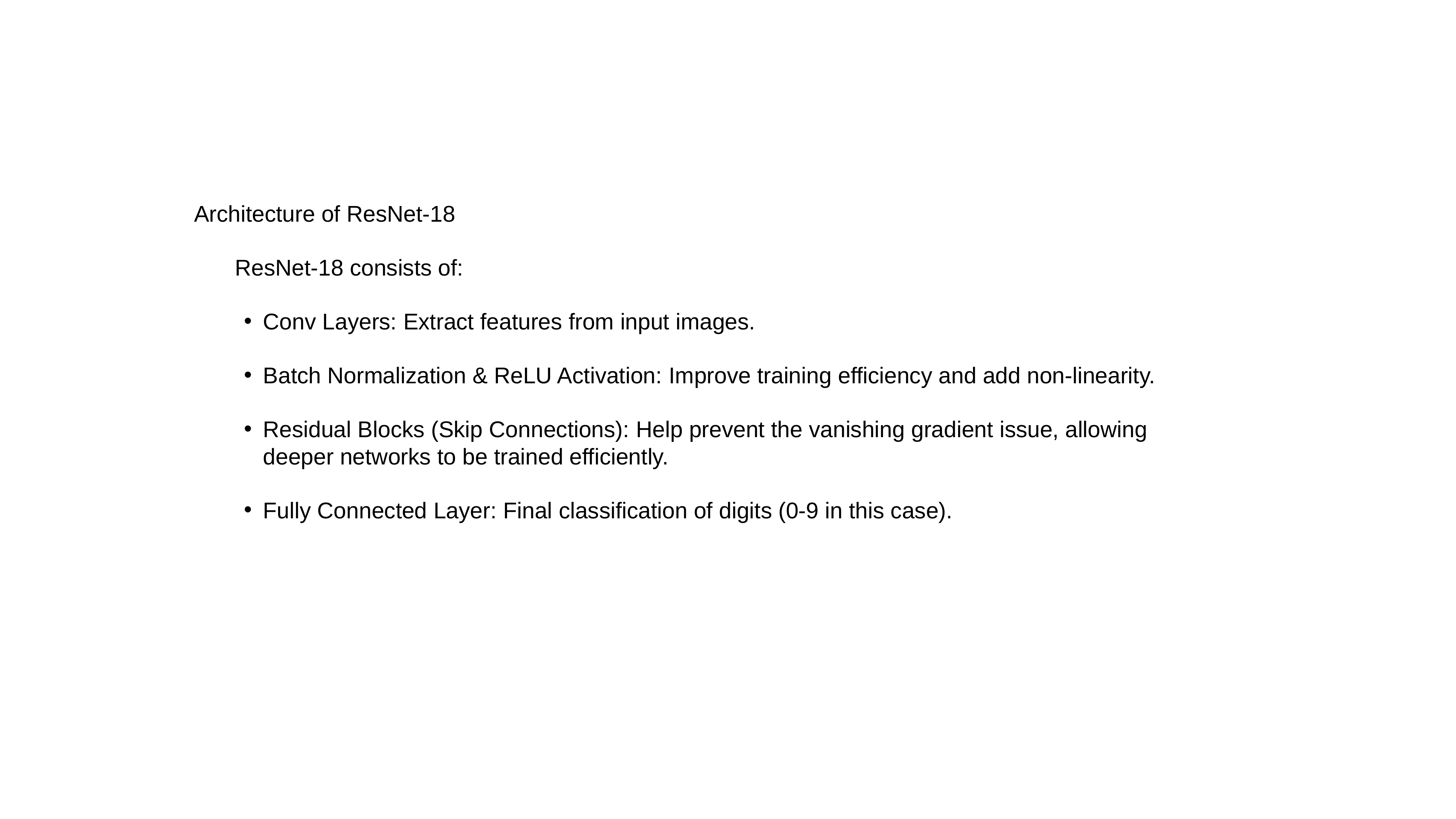

Architecture of ResNet-18
ResNet-18 consists of:
Conv Layers: Extract features from input images.
Batch Normalization & ReLU Activation: Improve training efficiency and add non-linearity.
Residual Blocks (Skip Connections): Help prevent the vanishing gradient issue, allowing deeper networks to be trained efficiently.
Fully Connected Layer: Final classification of digits (0-9 in this case).